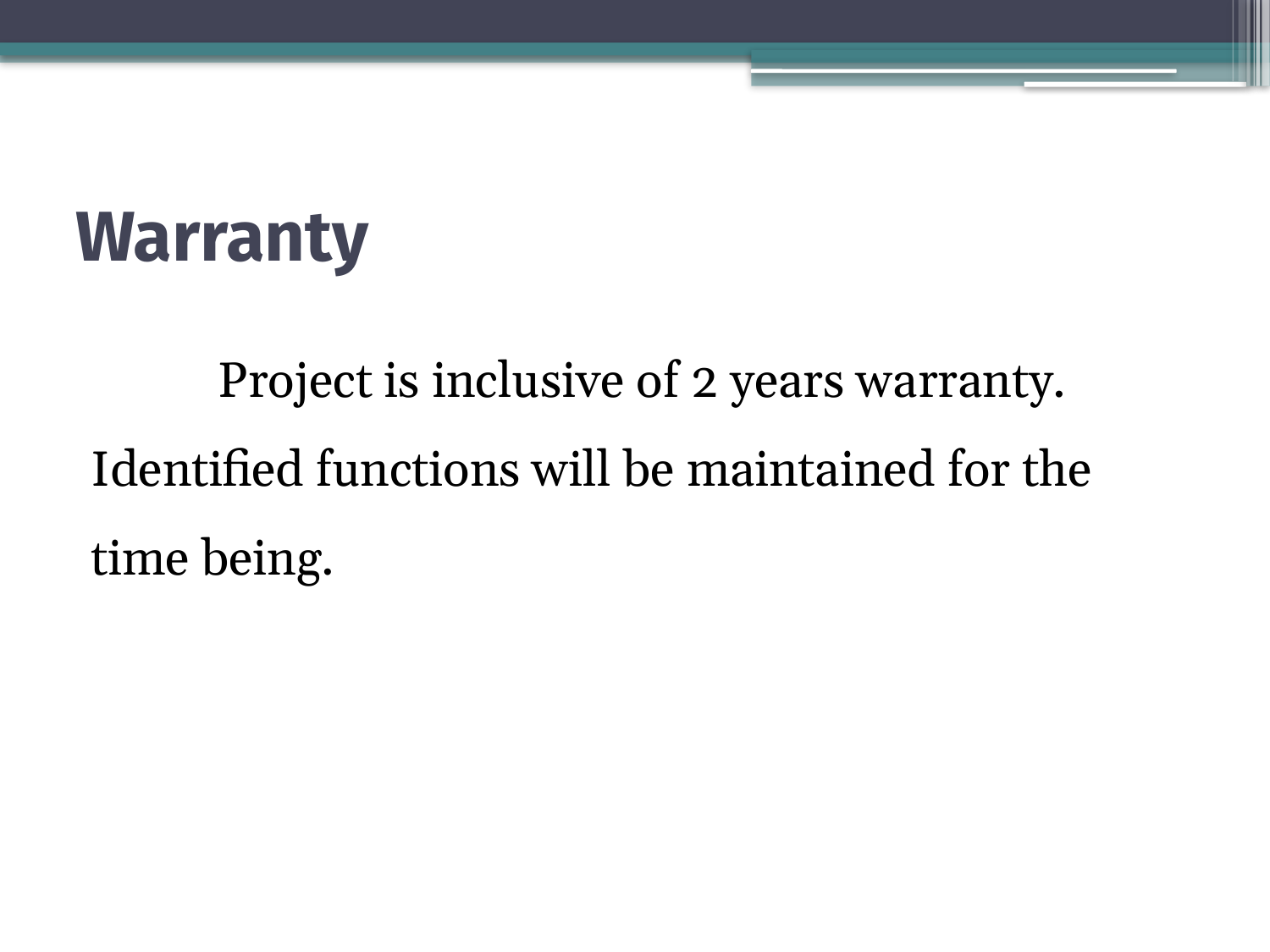

# Warranty
	Project is inclusive of 2 years warranty. Identified functions will be maintained for the time being.